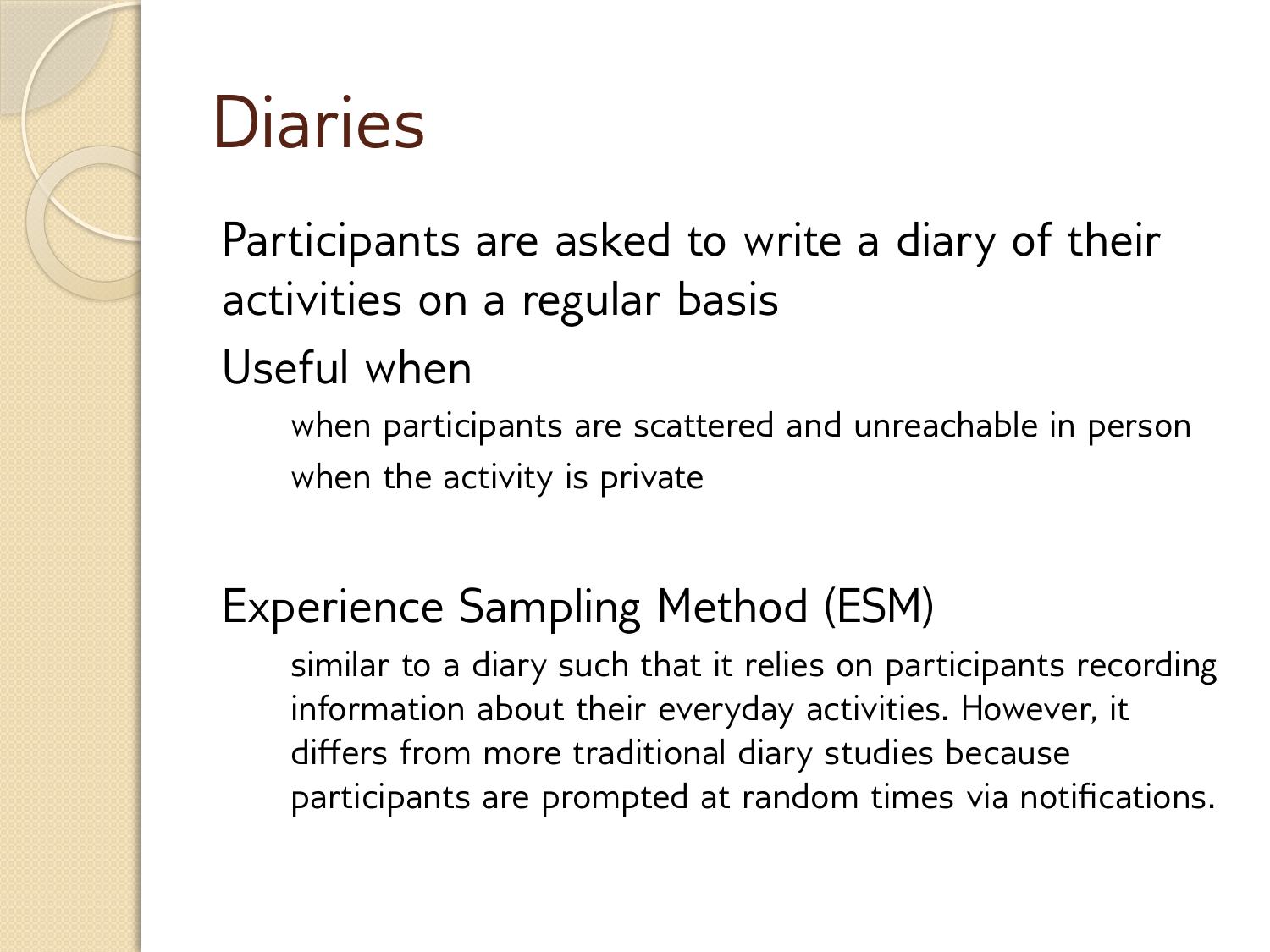

# Diaries
Participants are asked to write a diary of their activities on a regular basis
Useful when
when participants are scattered and unreachable in person
when the activity is private

Experience Sampling Method (ESM)
similar to a diary such that it relies on participants recording information about their everyday activities. However, it differs from more traditional diary studies because participants are prompted at random times via notifications.